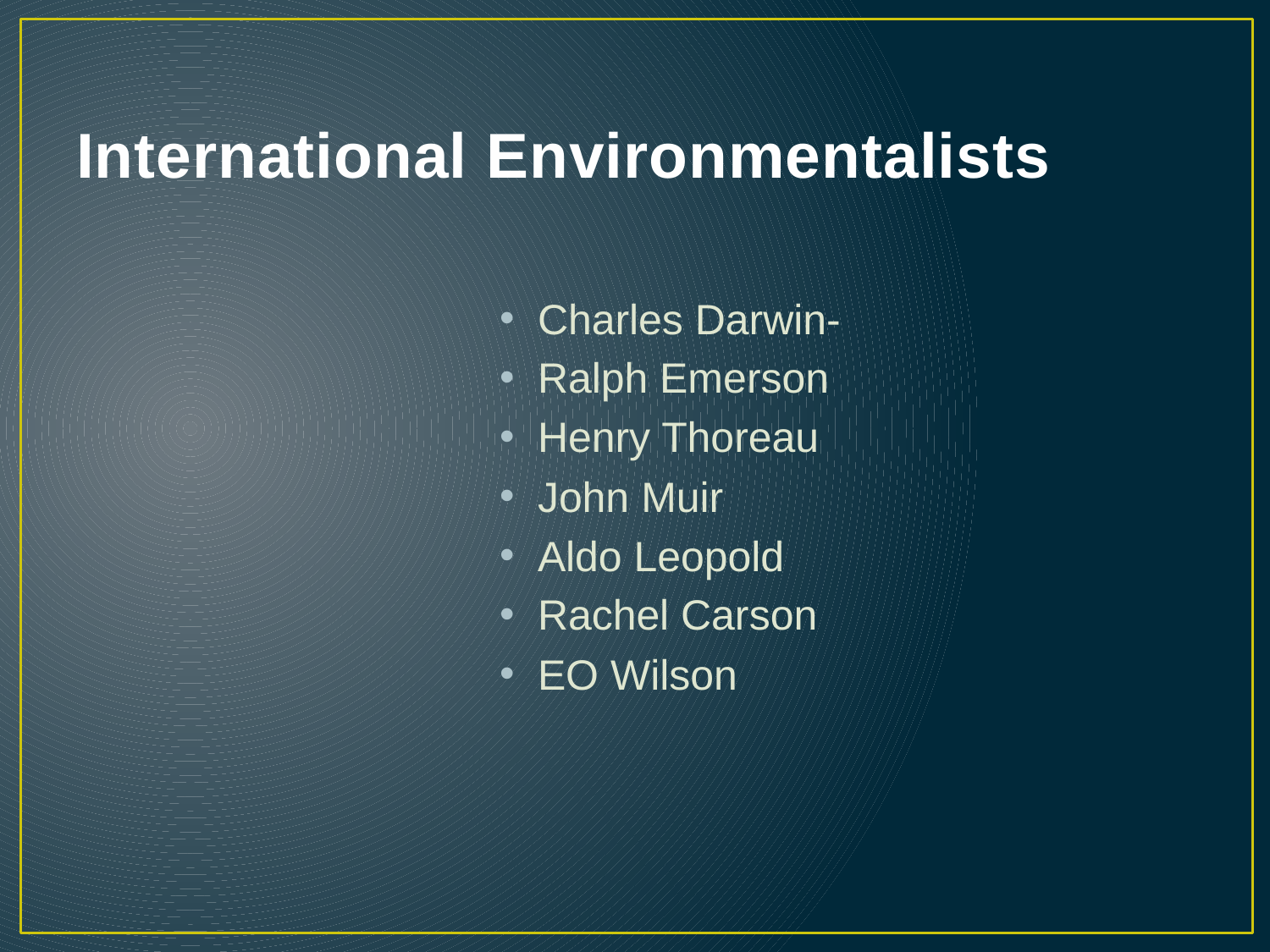

# International Environmentalists
Charles Darwin-
Ralph Emerson
Henry Thoreau
John Muir
Aldo Leopold
Rachel Carson
EO Wilson